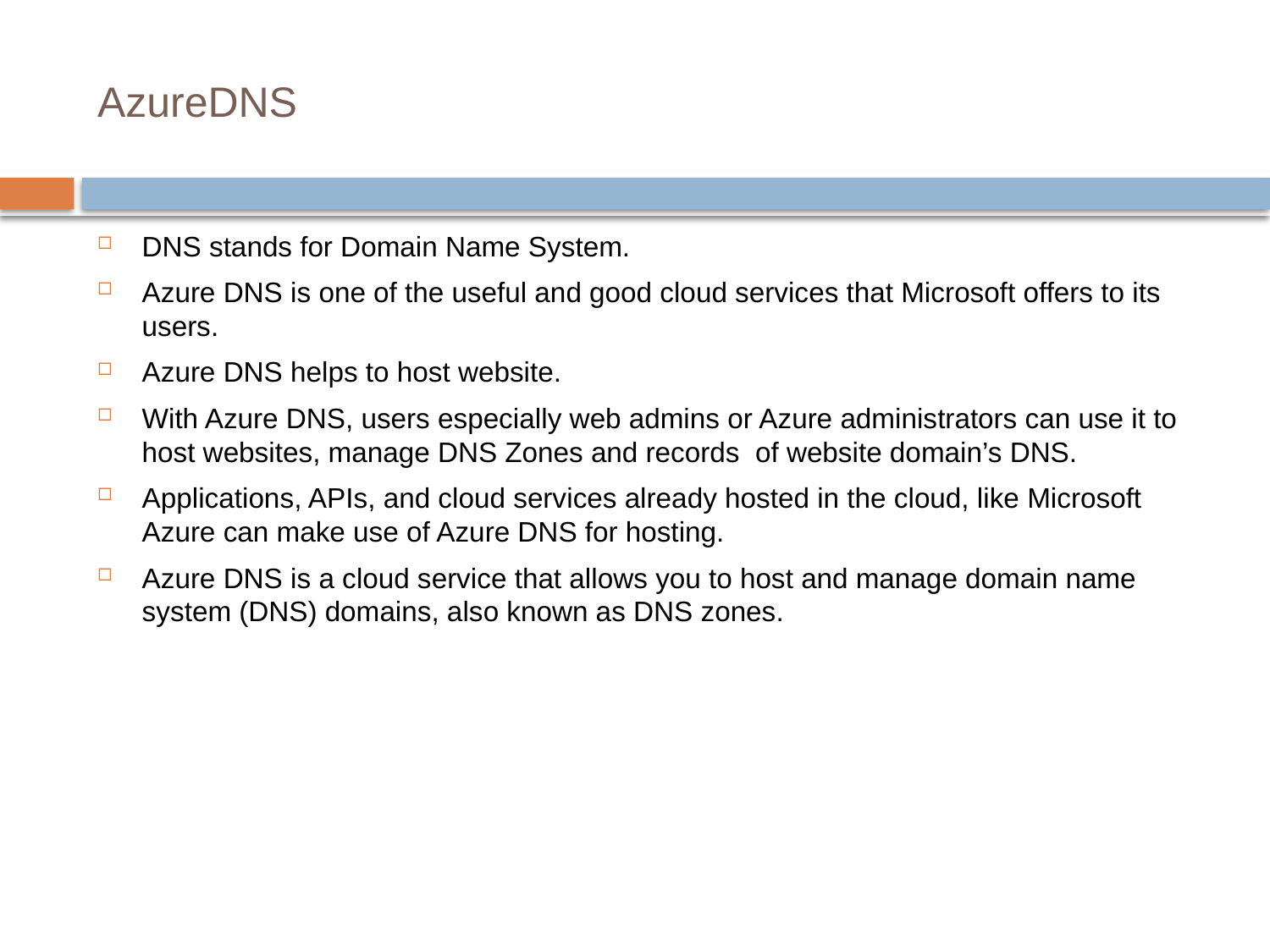

# AzureDNS
DNS stands for Domain Name System.
Azure DNS is one of the useful and good cloud services that Microsoft offers to its users.
Azure DNS helps to host website.
With Azure DNS, users especially web admins or Azure administrators can use it to host websites, manage DNS Zones and records  of website domain’s DNS.
Applications, APIs, and cloud services already hosted in the cloud, like Microsoft Azure can make use of Azure DNS for hosting.
Azure DNS is a cloud service that allows you to host and manage domain name system (DNS) domains, also known as DNS zones.